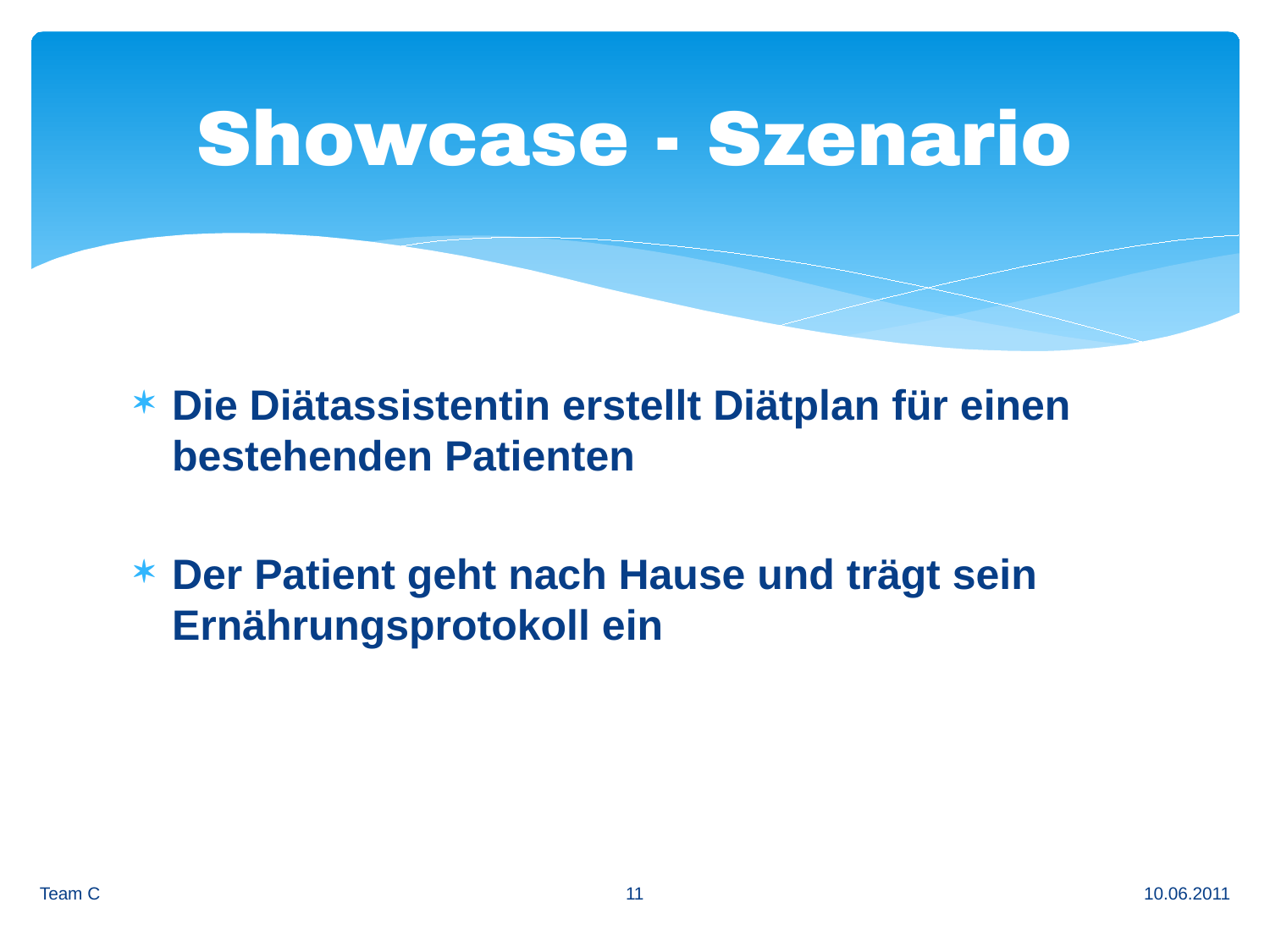

# Showcase - Szenario
Die Diätassistentin erstellt Diätplan für einen bestehenden Patienten

Der Patient geht nach Hause und trägt sein Ernährungsprotokoll ein

11
Team C
10.06.2011